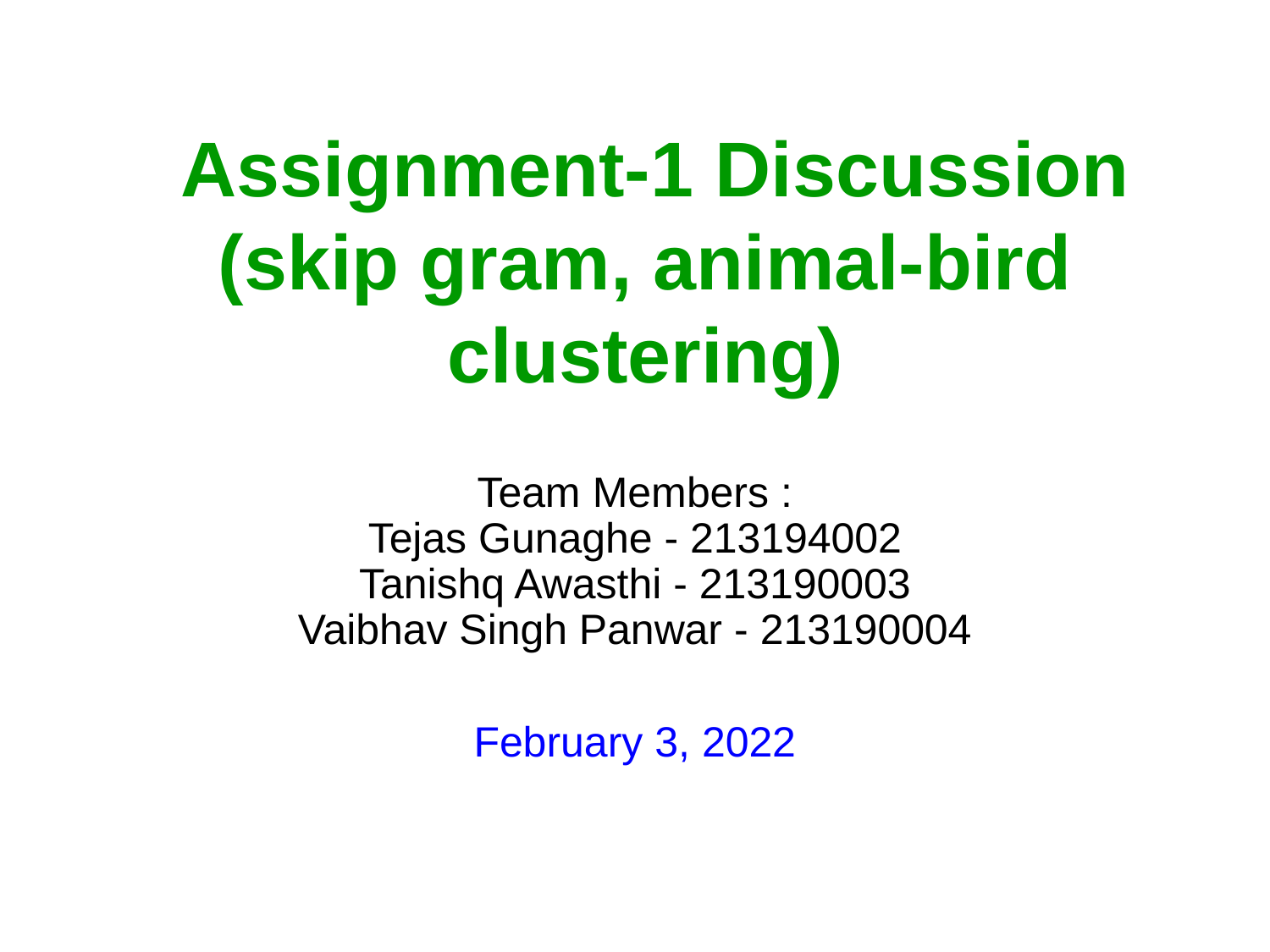

# Assignment-1 Discussion (skip gram, animal-bird clustering)
Team Members :
Tejas Gunaghe - 213194002
Tanishq Awasthi - 213190003
Vaibhav Singh Panwar - 213190004

February 3, 2022